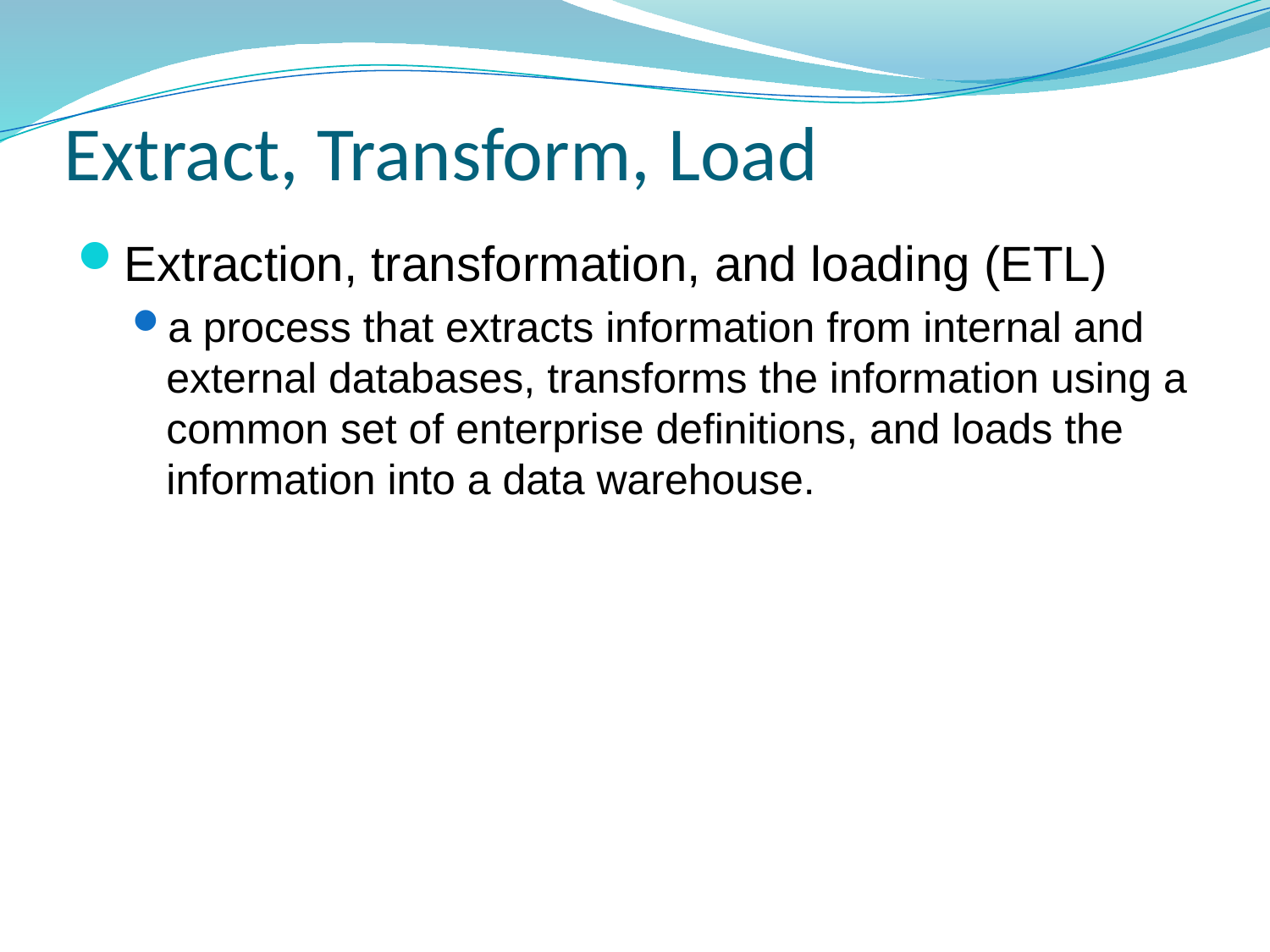

# Extract, Transform, Load
Extraction, transformation, and loading (ETL)
a process that extracts information from internal and external databases, transforms the information using a common set of enterprise definitions, and loads the information into a data warehouse.